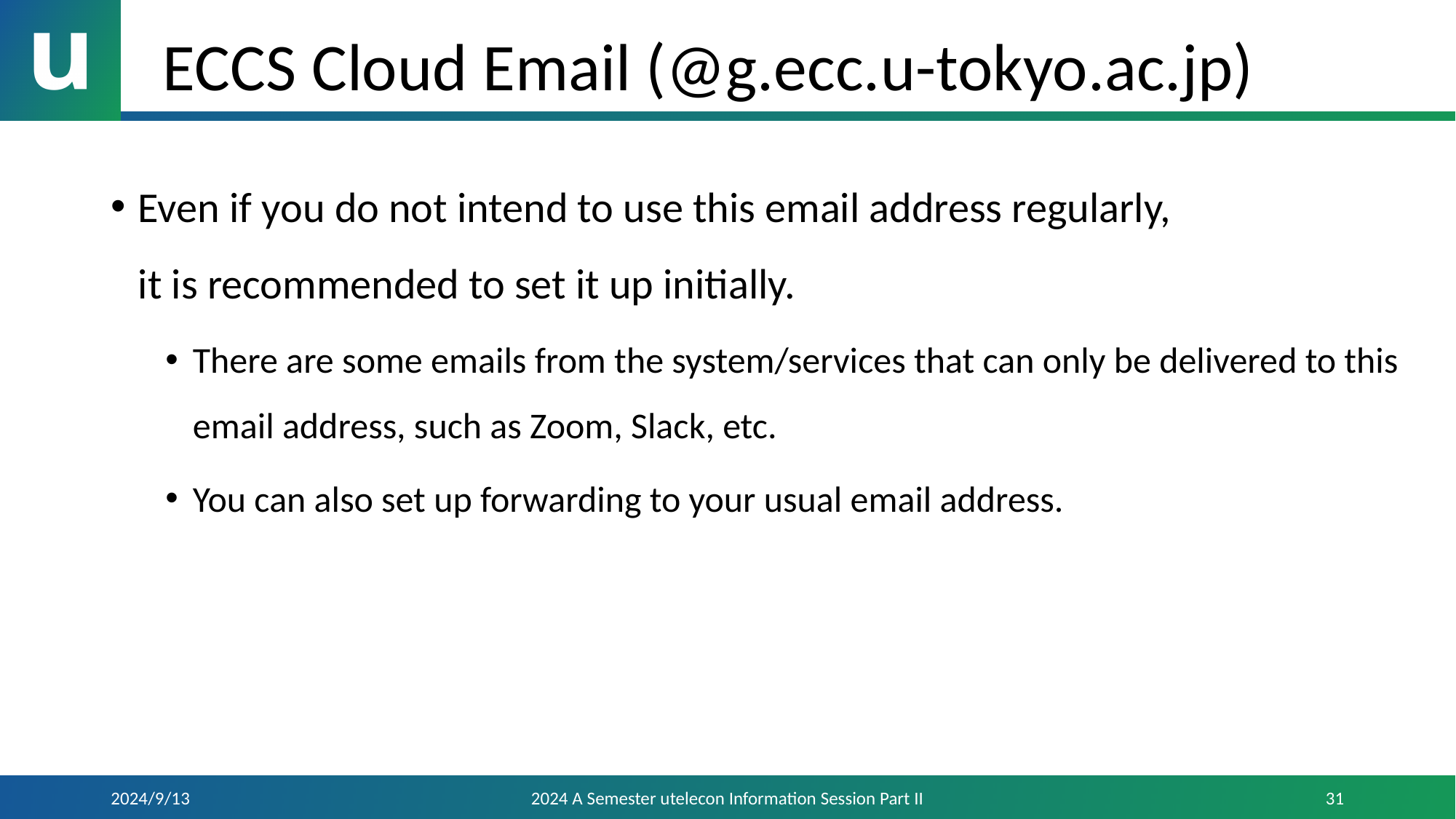

# ECCS Cloud Email (@g.ecc.u-tokyo.ac.jp)
Even if you do not intend to use this email address regularly,
it is recommended to set it up initially.
There are some emails from the system/services that can only be delivered to this email address, such as Zoom, Slack, etc.
You can also set up forwarding to your usual email address.
2024/9/13
2024 A Semester utelecon Information Session Part II
31